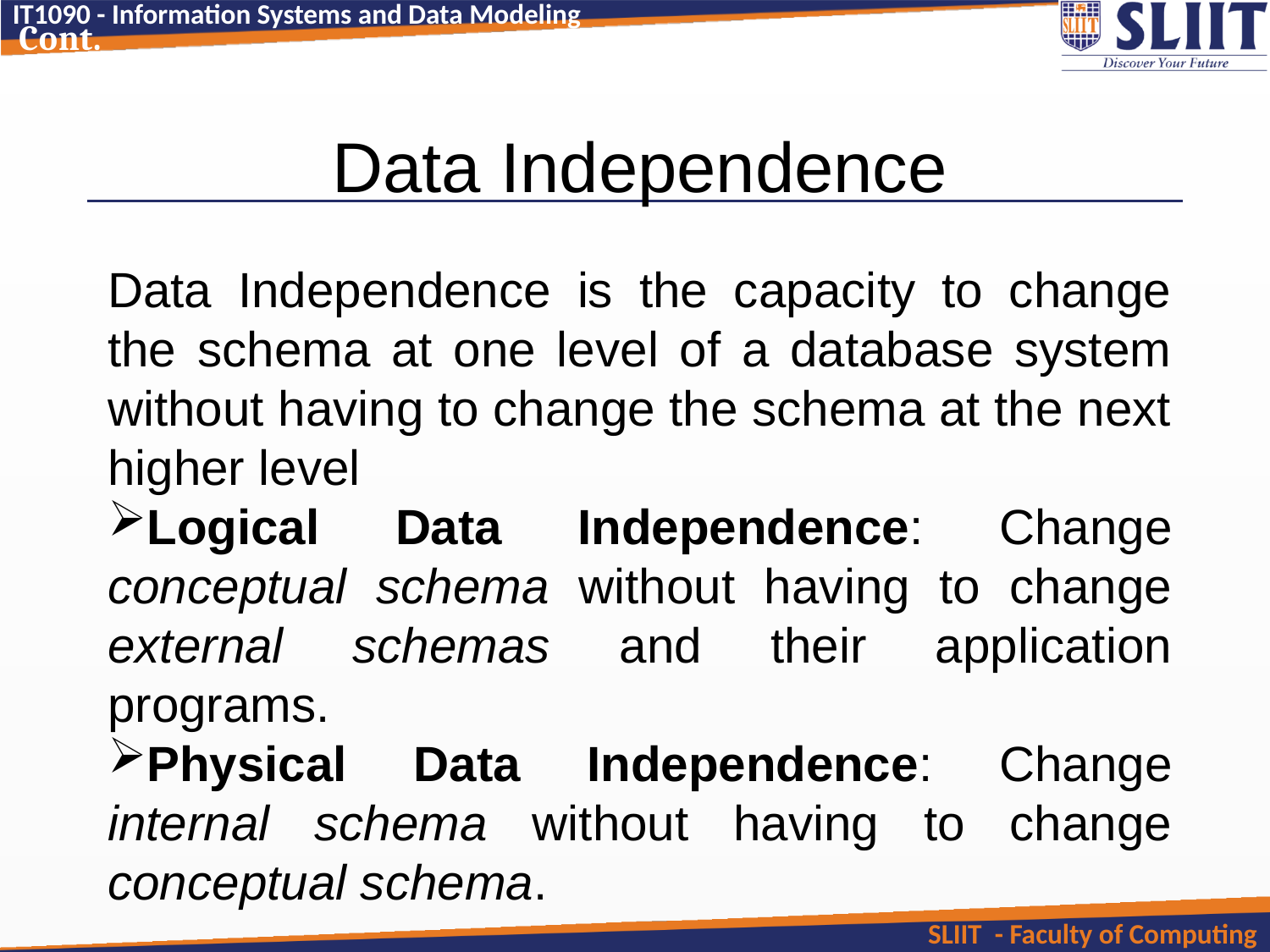

Cont.
Data Independence

Data Independence is the capacity to change the schema at one level of a database system without having to change the schema at the next higher level
Logical Data Independence: Change conceptual schema without having to change external schemas and their application programs.
Physical Data Independence: Change internal schema without having to change conceptual schema.